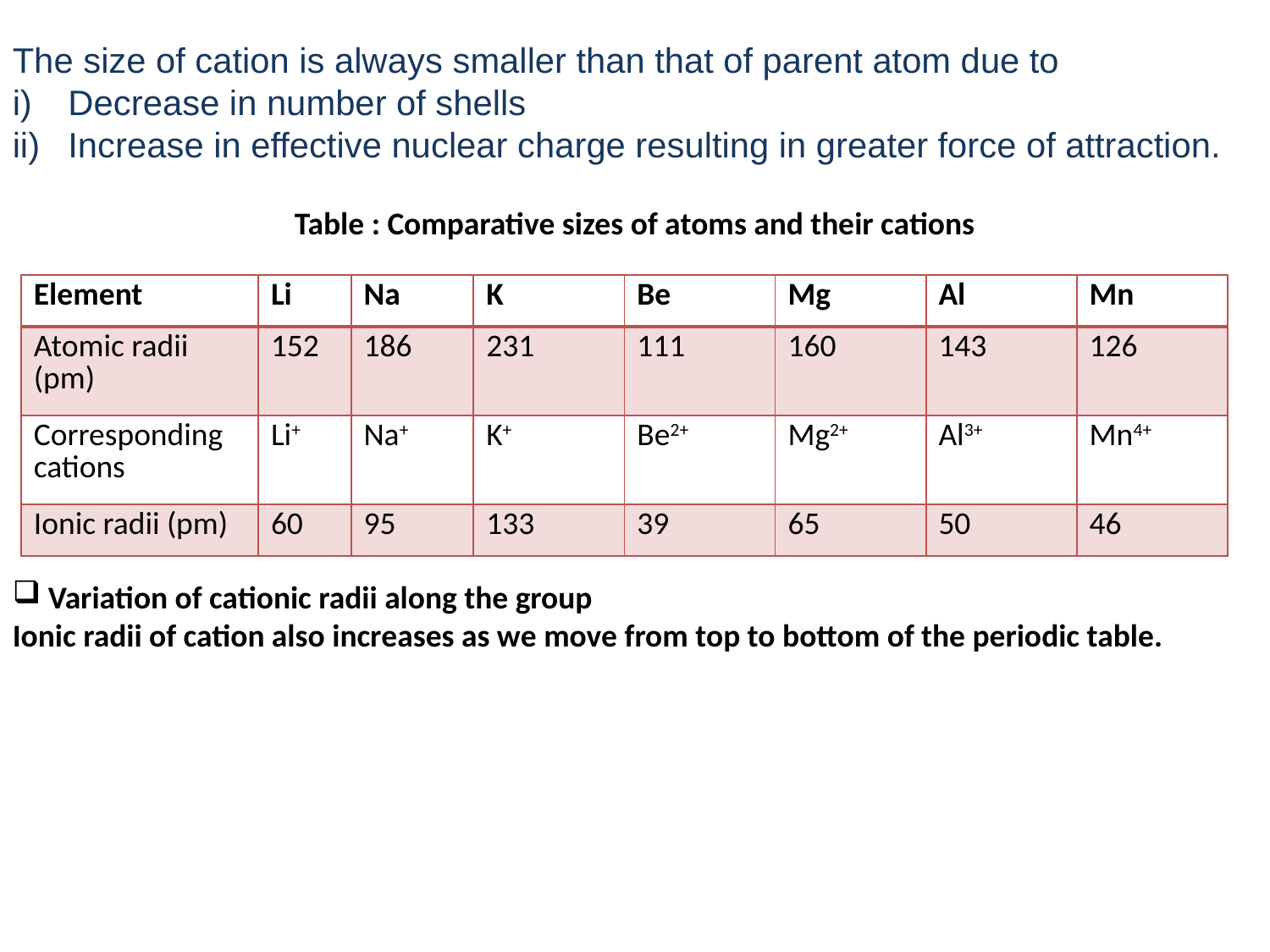

The size of cation is always smaller than that of parent atom due to
Decrease in number of shells
Increase in effective nuclear charge resulting in greater force of attraction.

Table : Comparative sizes of atoms and their cations
| Element | Li | Na | K | Be | Mg | Al | Mn |
| --- | --- | --- | --- | --- | --- | --- | --- |
| Atomic radii (pm) | 152 | 186 | 231 | 111 | 160 | 143 | 126 |
| Corresponding cations | Li+ | Na+ | K+ | Be2+ | Mg2+ | Al3+ | Mn4+ |
| Ionic radii (pm) | 60 | 95 | 133 | 39 | 65 | 50 | 46 |
 Variation of cationic radii along the group
Ionic radii of cation also increases as we move from top to bottom of the periodic table.